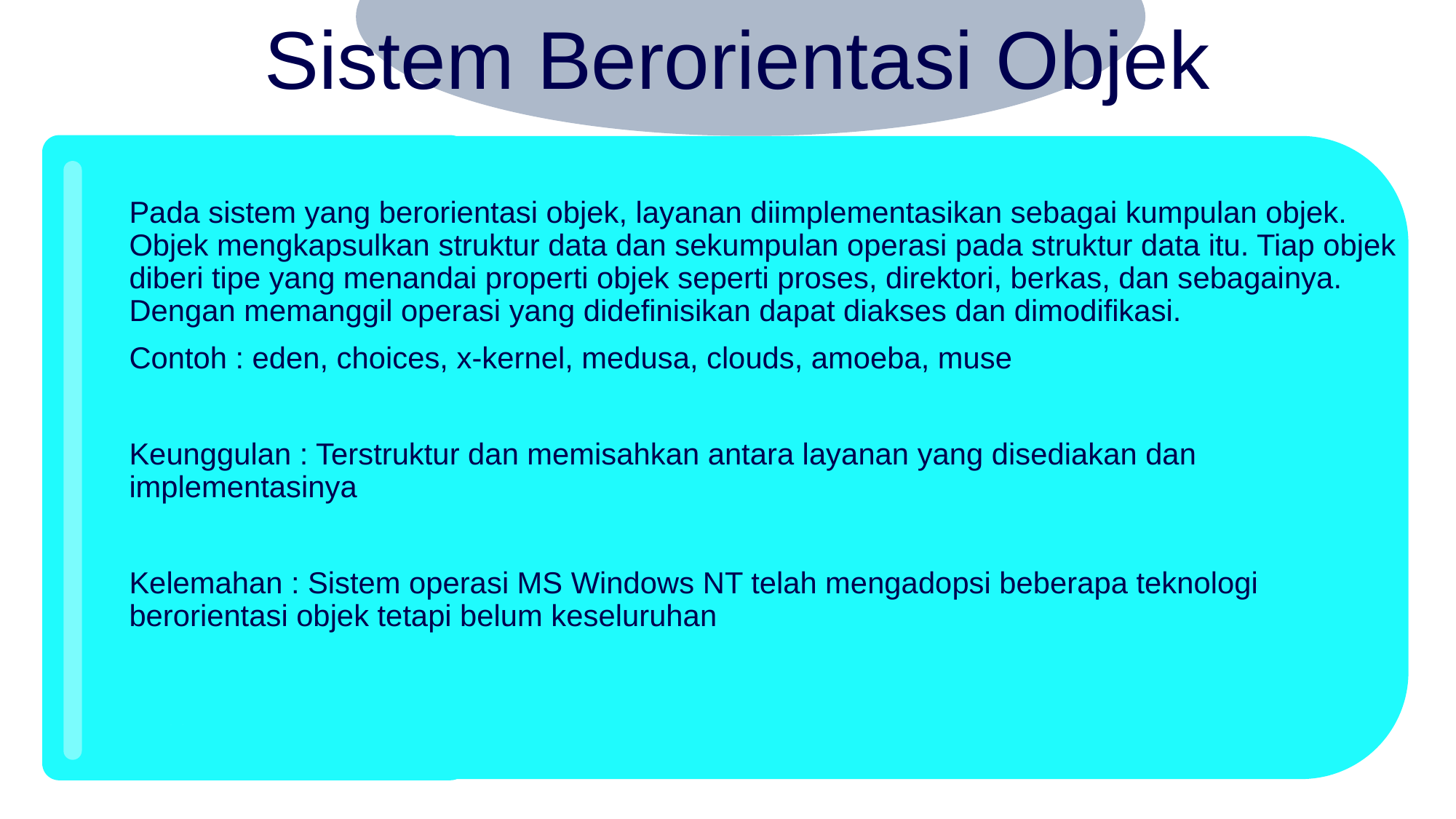

Sistem Berorientasi Objek

Pada sistem yang berorientasi objek, layanan diimplementasikan sebagai kumpulan objek. Objek mengkapsulkan struktur data dan sekumpulan operasi pada struktur data itu. Tiap objek diberi tipe yang menandai properti objek seperti proses, direktori, berkas, dan sebagainya. Dengan memanggil operasi yang didefinisikan dapat diakses dan dimodifikasi.
Contoh : eden, choices, x-kernel, medusa, clouds, amoeba, muse

Keunggulan : Terstruktur dan memisahkan antara layanan yang disediakan dan implementasinya

Kelemahan : Sistem operasi MS Windows NT telah mengadopsi beberapa teknologi berorientasi objek tetapi belum keseluruhan